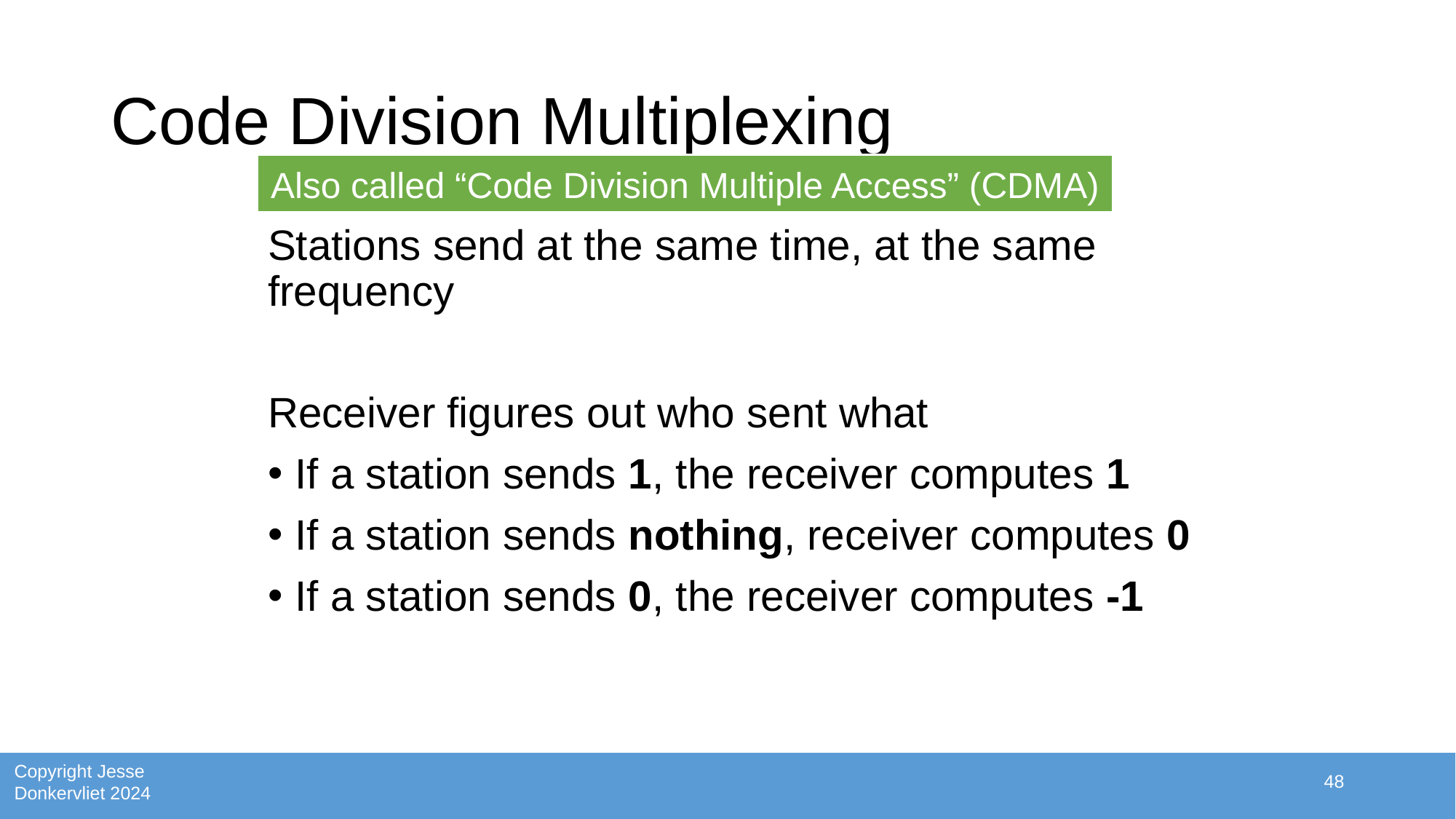

# Code Division Multiplexing
Also called “Code Division Multiple Access” (CDMA)
Stations send at the same time, at the same frequency

Receiver figures out who sent what
If a station sends 1, the receiver computes 1
If a station sends nothing, receiver computes 0
If a station sends 0, the receiver computes -1

48